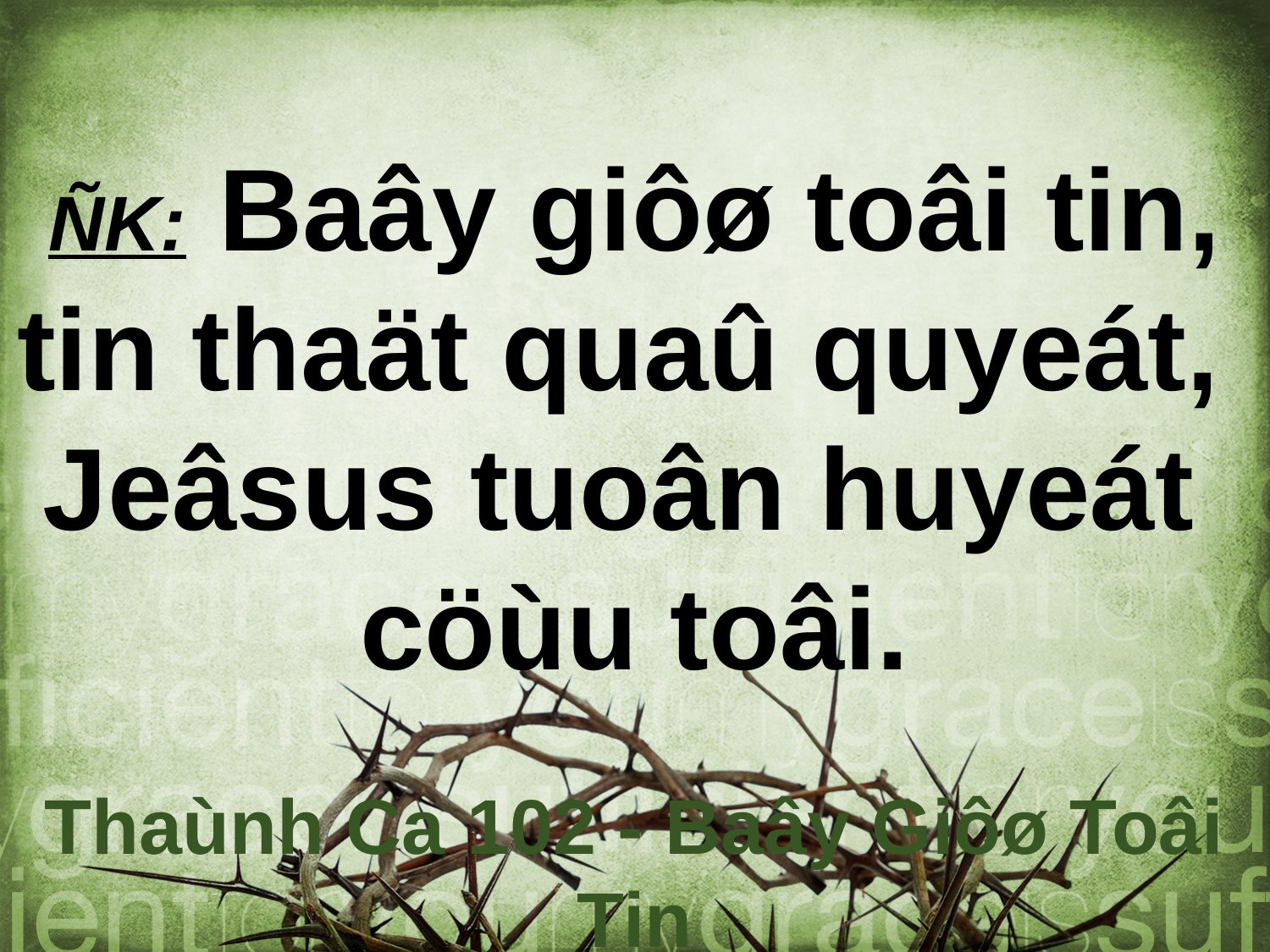

ÑK: Baây giôø toâi tin,
tin thaät quaû quyeát,
Jeâsus tuoân huyeát
cöùu toâi.
Thaùnh Ca 102 - Baây Giôø Toâi Tin